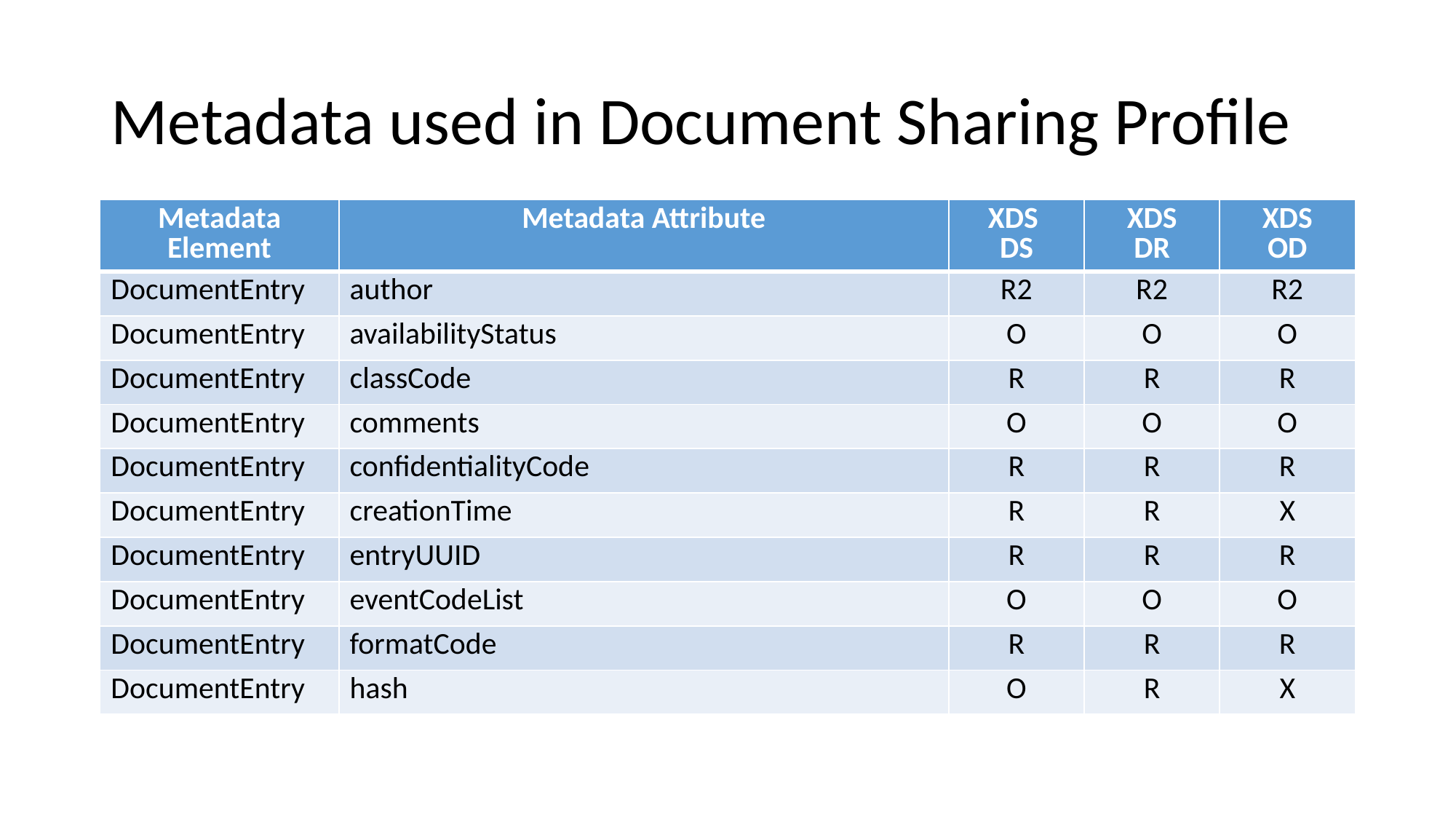

# Metadata used in Document Sharing Profile
| Metadata Element | Metadata Attribute | XDS DS | XDS DR | XDS OD |
| --- | --- | --- | --- | --- |
| DocumentEntry | author | R2 | R2 | R2 |
| DocumentEntry | availabilityStatus | O | O | O |
| DocumentEntry | classCode | R | R | R |
| DocumentEntry | comments | O | O | O |
| DocumentEntry | confidentialityCode | R | R | R |
| DocumentEntry | creationTime | R | R | X |
| DocumentEntry | entryUUID | R | R | R |
| DocumentEntry | eventCodeList | O | O | O |
| DocumentEntry | formatCode | R | R | R |
| DocumentEntry | hash | O | R | X |